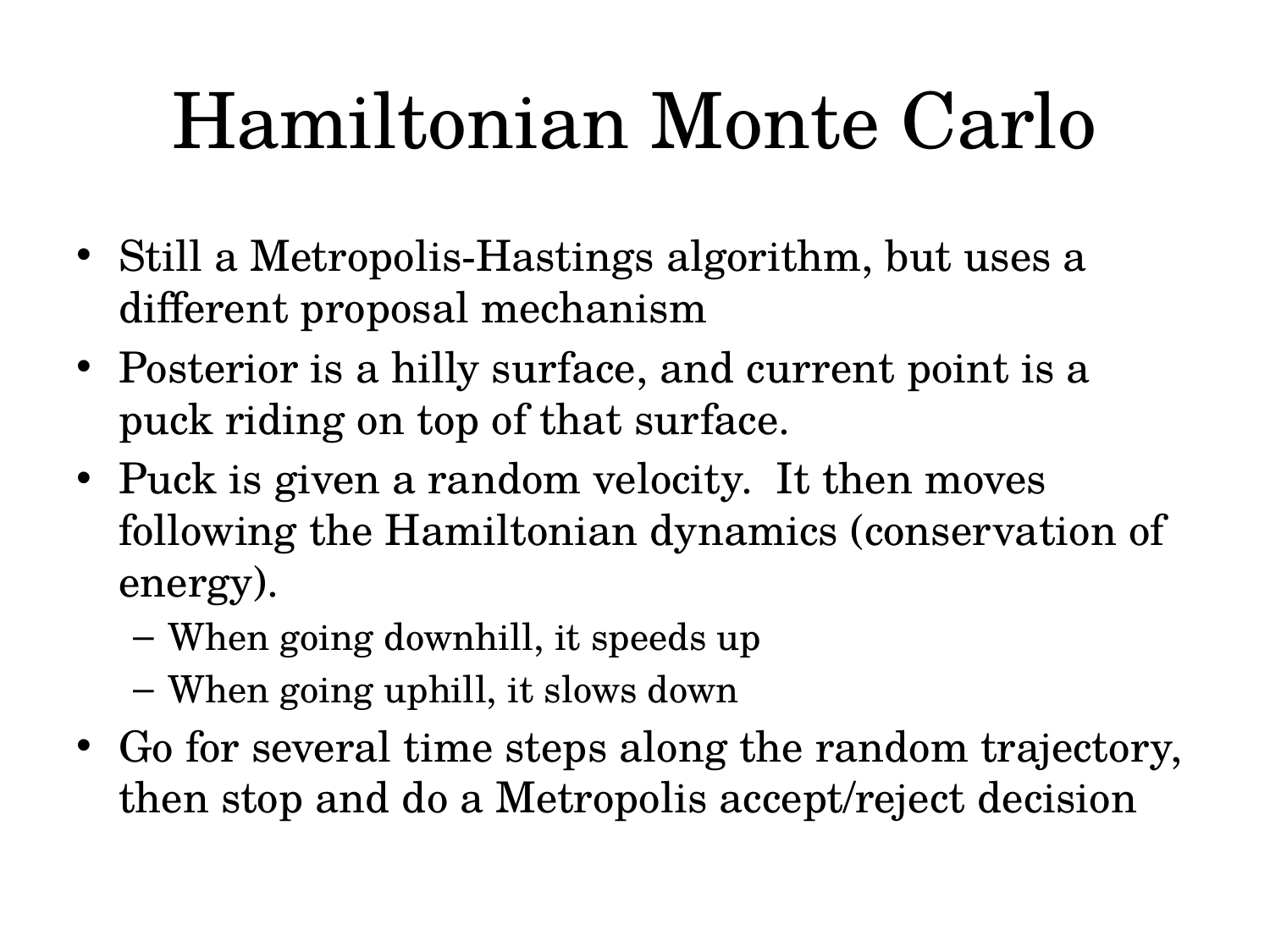

# Hamiltonian Monte Carlo
Still a Metropolis-Hastings algorithm, but uses a different proposal mechanism
Posterior is a hilly surface, and current point is a puck riding on top of that surface.
Puck is given a random velocity.  It then moves following the Hamiltonian dynamics (conservation of energy).
When going downhill, it speeds up
When going uphill, it slows down
Go for several time steps along the random trajectory, then stop and do a Metropolis accept/reject decision